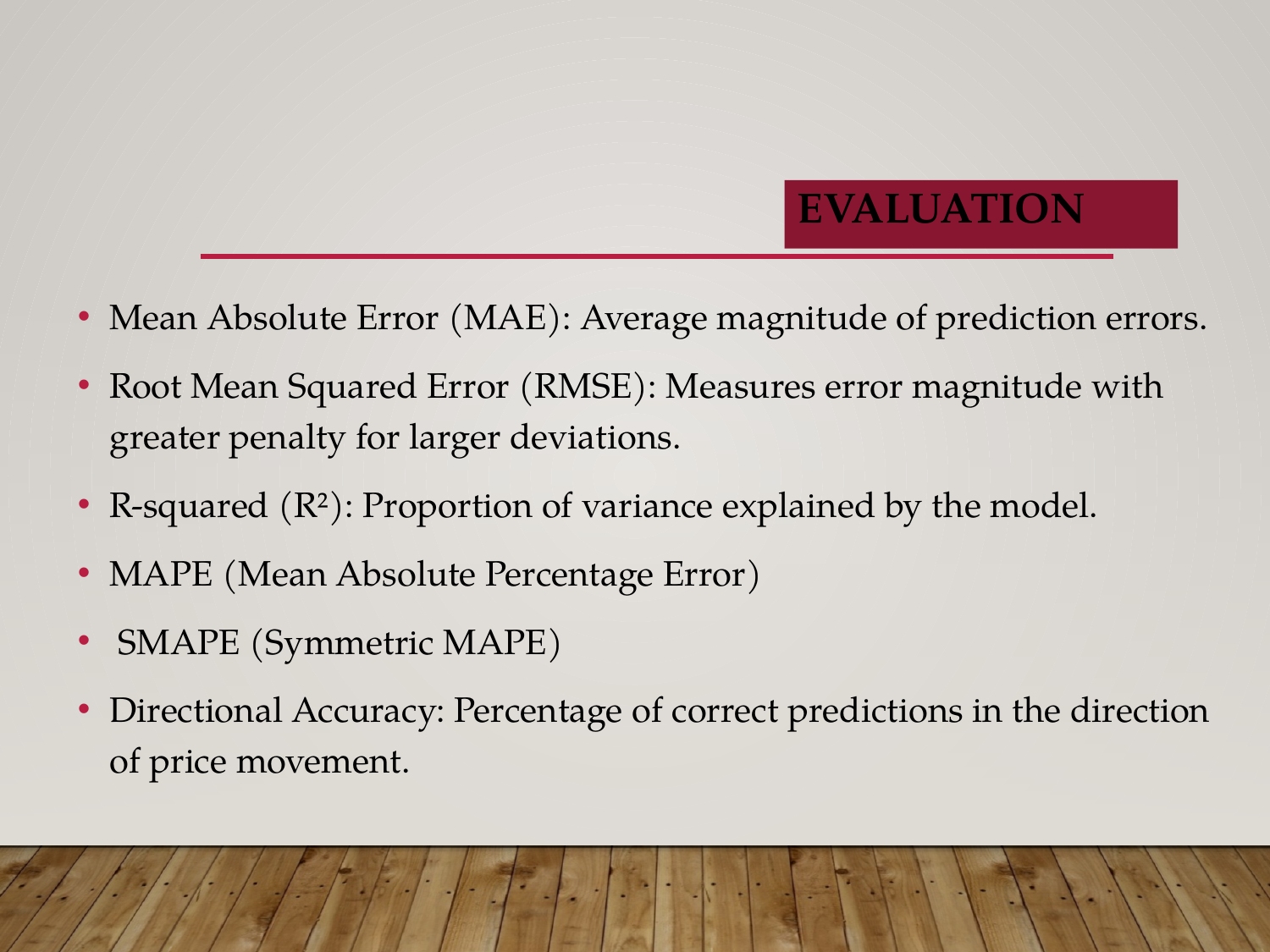

# Evaluation
Mean Absolute Error (MAE): Average magnitude of prediction errors.
Root Mean Squared Error (RMSE): Measures error magnitude with greater penalty for larger deviations.
R-squared (R²): Proportion of variance explained by the model.
MAPE (Mean Absolute Percentage Error)
 SMAPE (Symmetric MAPE)
Directional Accuracy: Percentage of correct predictions in the direction of price movement.